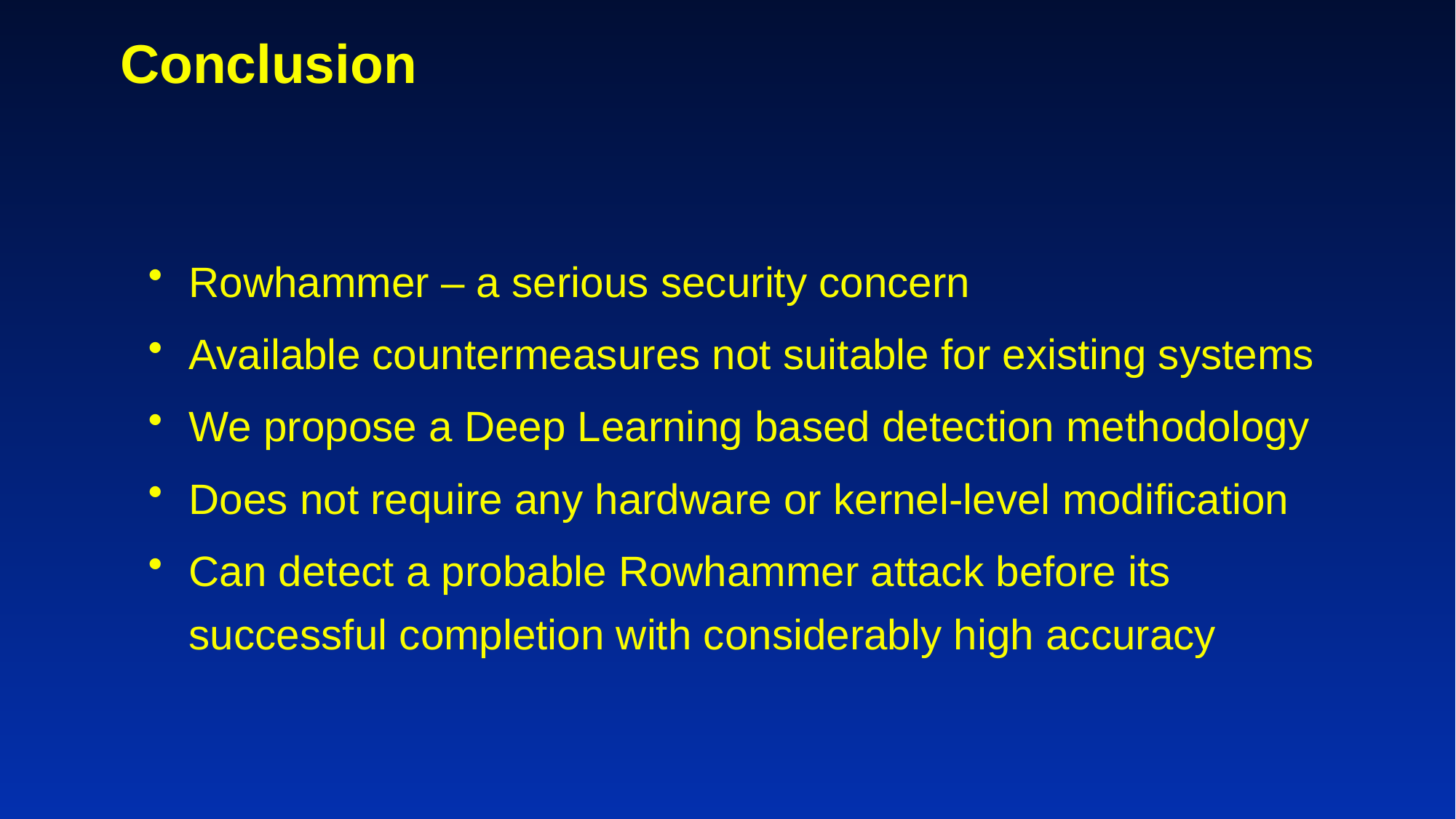

# Conclusion
Rowhammer – a serious security concern
Available countermeasures not suitable for existing systems
We propose a Deep Learning based detection methodology
Does not require any hardware or kernel-level modification
Can detect a probable Rowhammer attack before its successful completion with considerably high accuracy